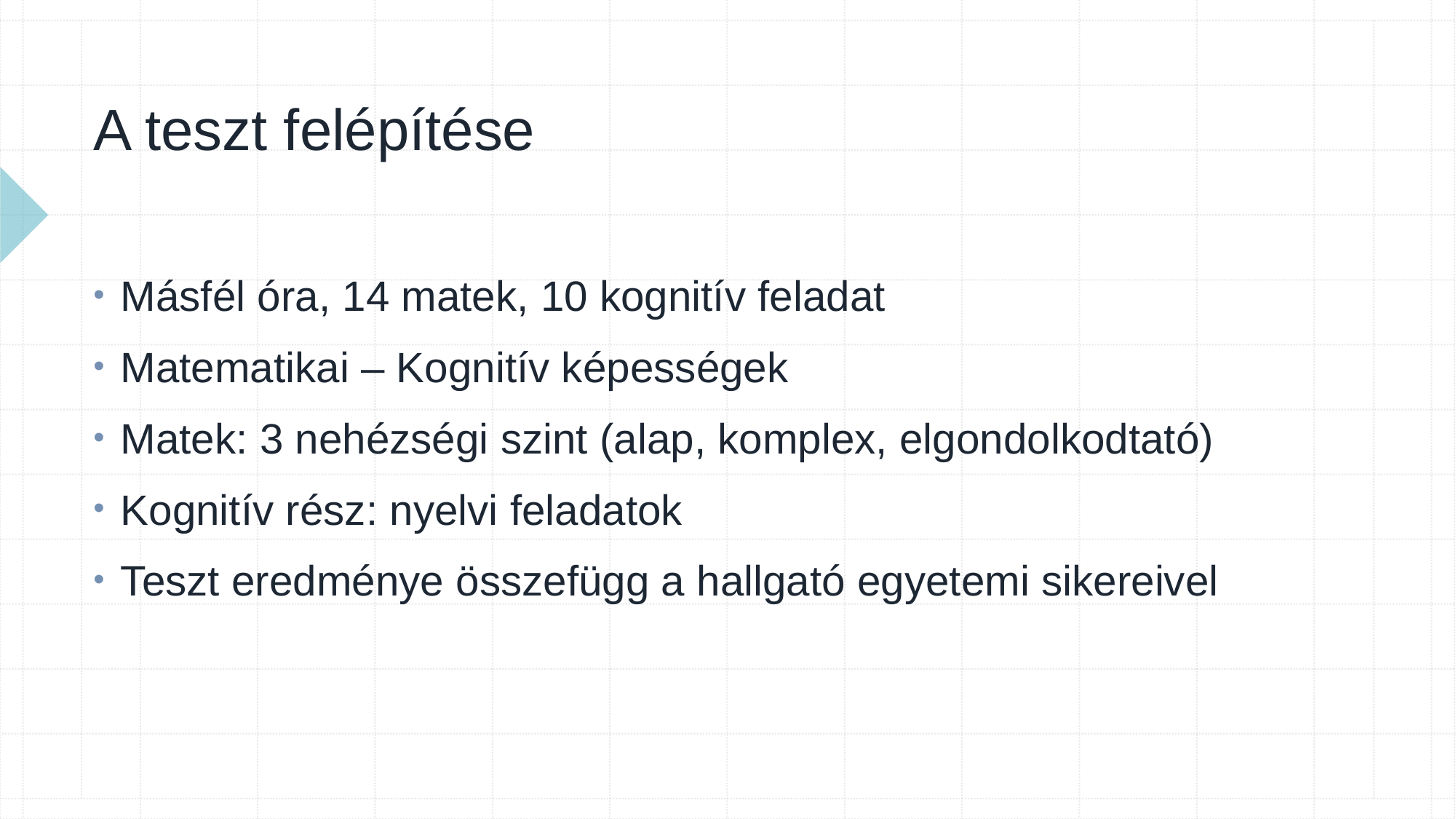

# A teszt felépítése
Másfél óra, 14 matek, 10 kognitív feladat
Matematikai – Kognitív képességek
Matek: 3 nehézségi szint (alap, komplex, elgondolkodtató)
Kognitív rész: nyelvi feladatok
Teszt eredménye összefügg a hallgató egyetemi sikereivel